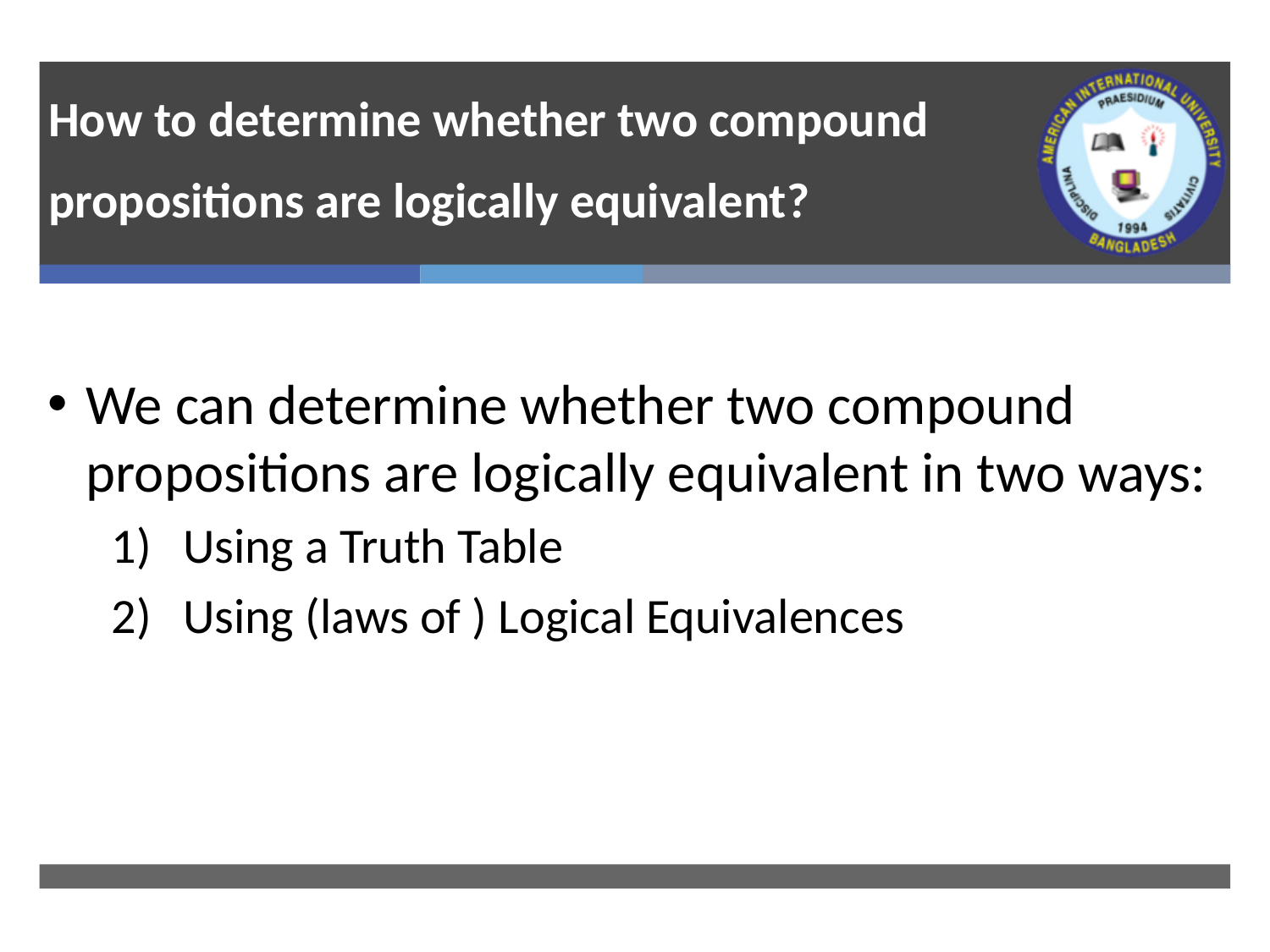

# How to determine whether two compound propositions are logically equivalent?
We can determine whether two compound propositions are logically equivalent in two ways:
Using a Truth Table
Using (laws of ) Logical Equivalences